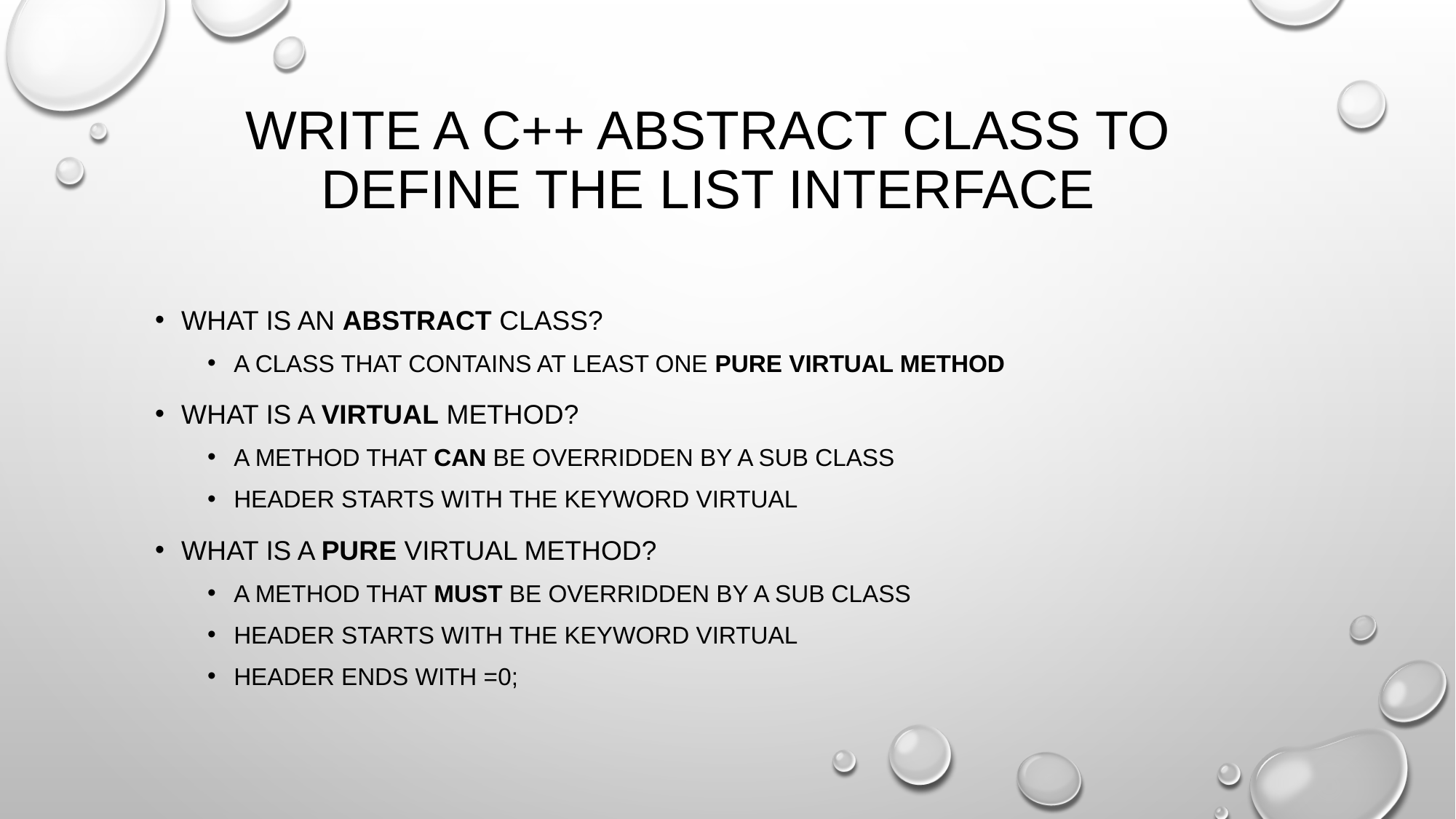

# write a c++ abstract class to define the list interface
What is an abstract class?
A class that contains at least one pure virtual method
what is a virtual method?
A method that can be overridden by a sub class
Header starts with the keyword virtual
What is a pure virtual method?
A method that must be overridden by a sub class
Header starts with the keyword virtual
Header ends with =0;